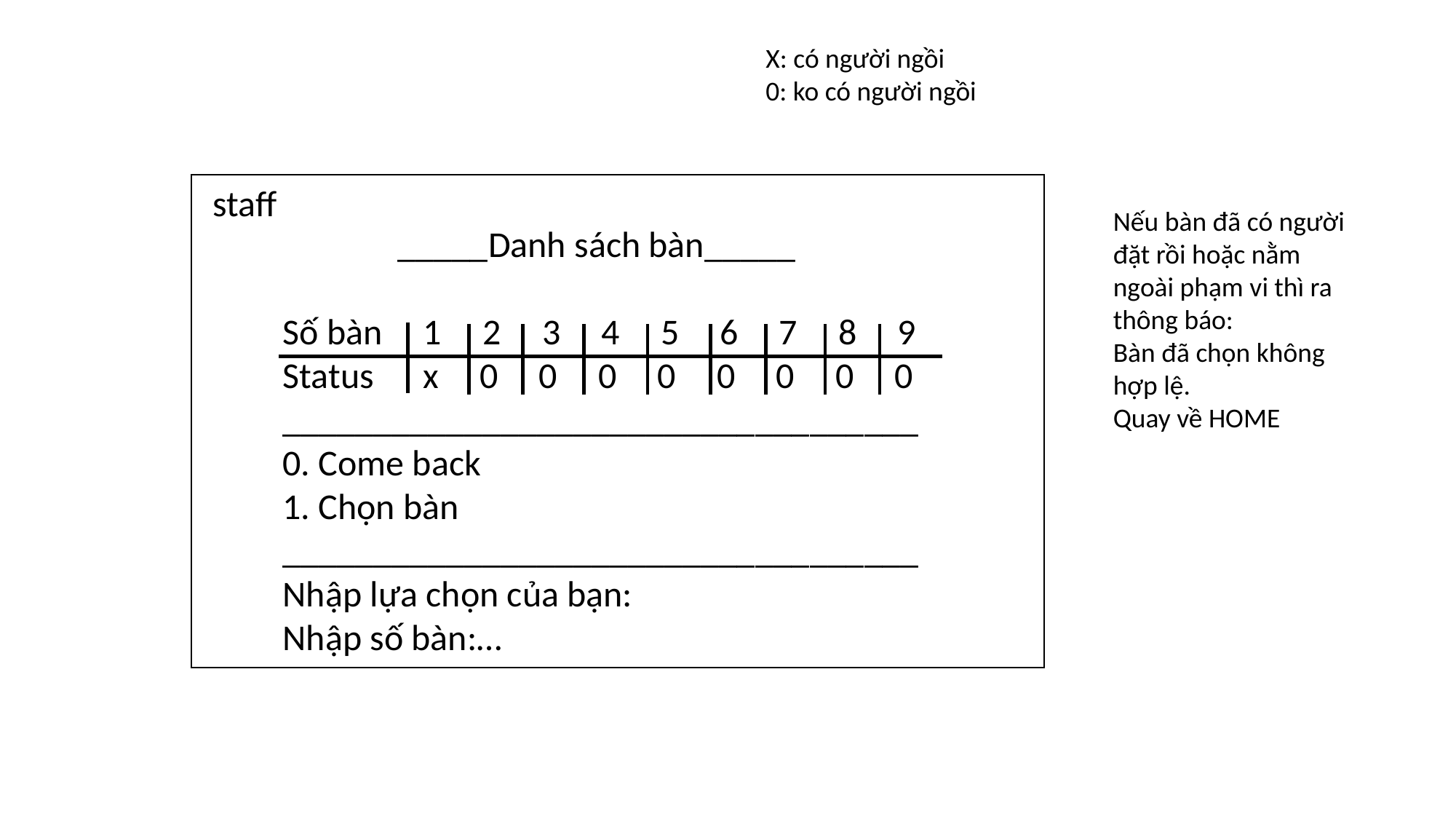

X: có người ngồi
0: ko có người ngồi

Nếu bàn đã có người đặt rồi hoặc nằm ngoài phạm vi thì ra thông báo:
Bàn đã chọn không hợp lệ.
Quay về HOME

staff
              _____Danh sách bàn_____

Số bàn     1     2     3     4     5     6     7     8     9
Status      x     0     0     0     0     0     0     0     0
___________________________________
0. Come back
1. Chọn bàn
___________________________________
Nhập lựa chọn của bạn:
Nhập số bàn:…